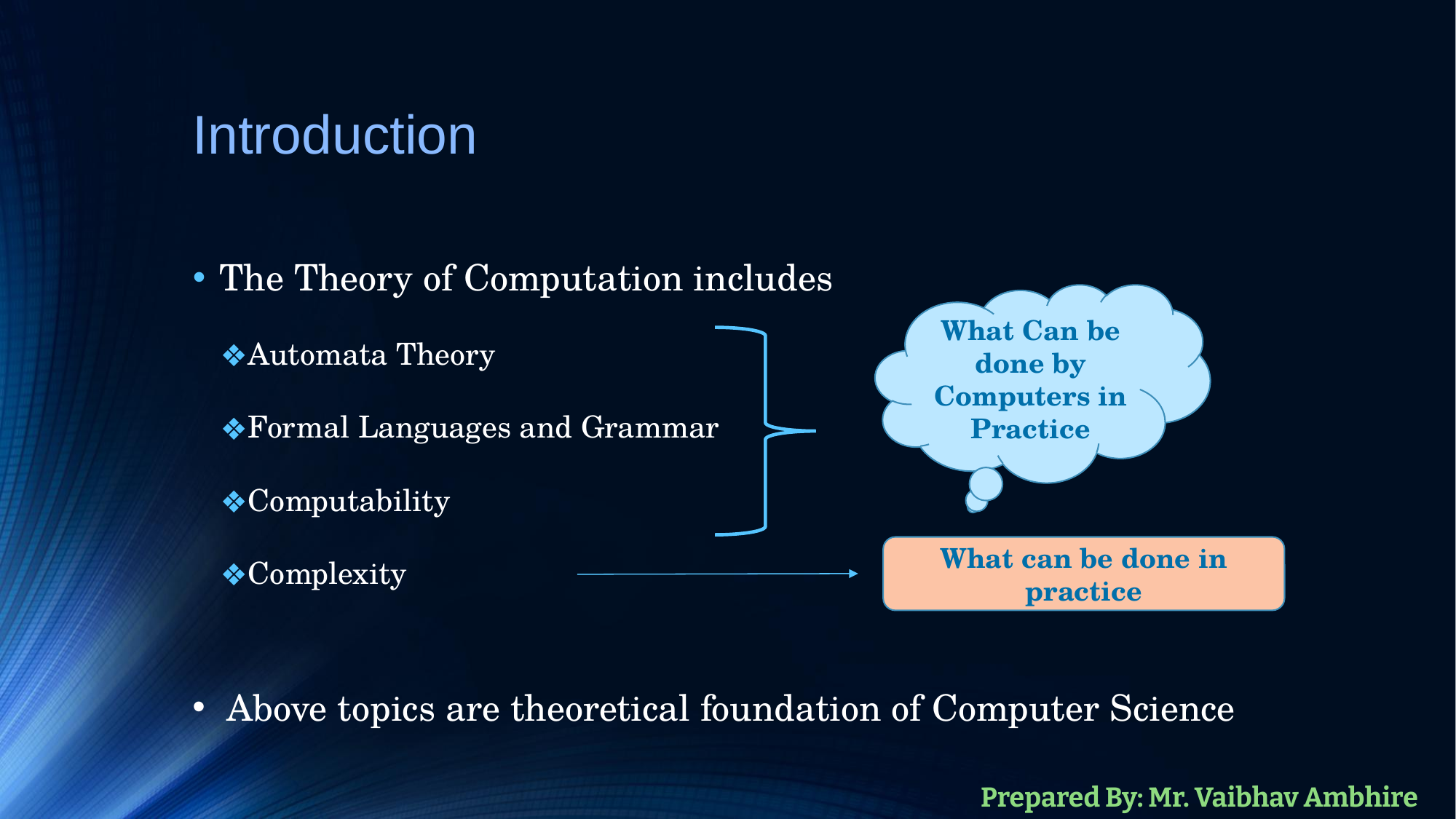

# Introduction
The Theory of Computation includes
Automata Theory
Formal Languages and Grammar
Computability
Complexity

What Can be done by Computers in Practice

What can be done in practice
Above topics are theoretical foundation of Computer Science